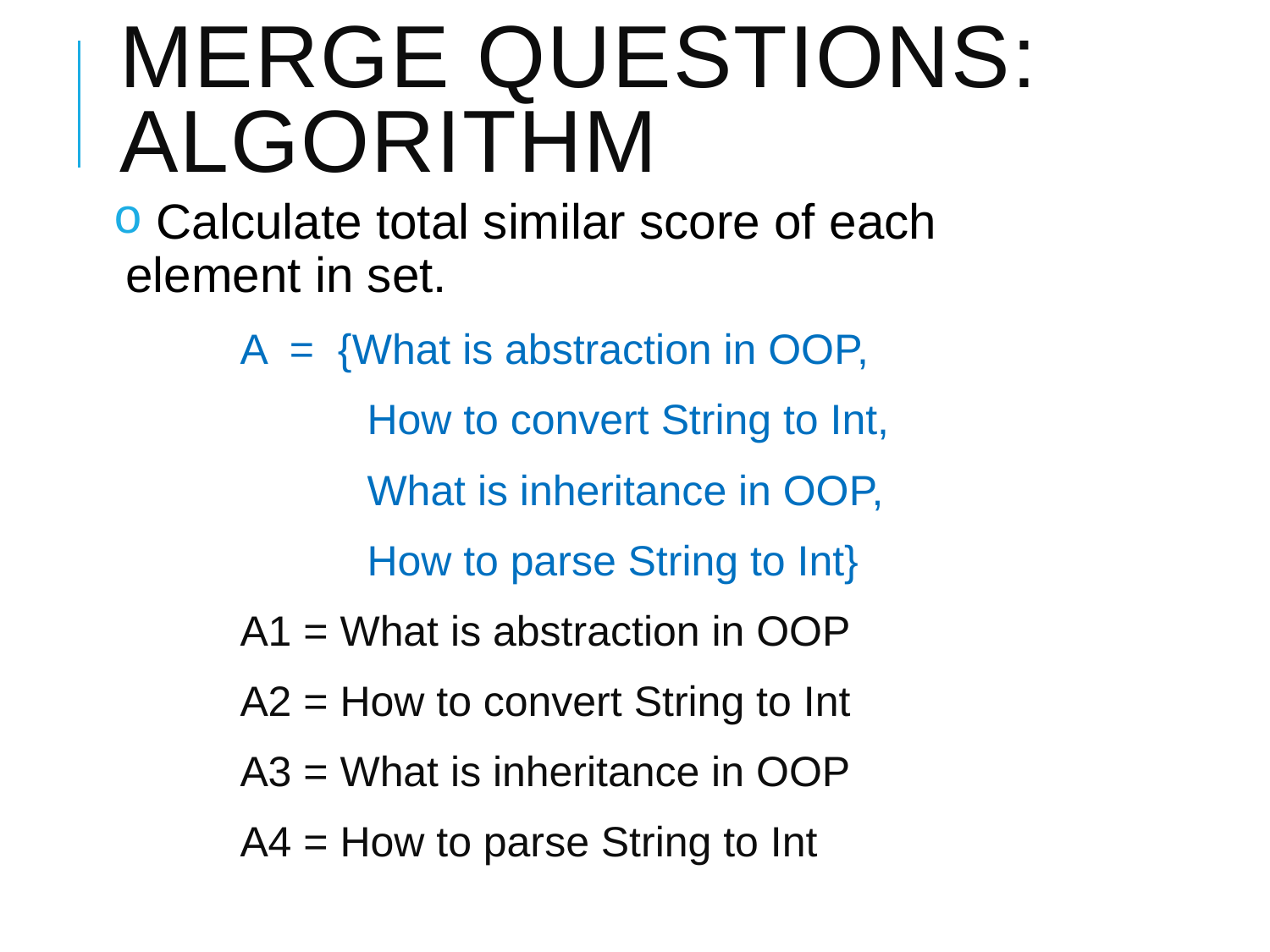

# Merge questions: ALGORITHM
 Calculate total similar score of each element in set.
	A  =  {What is abstraction in OOP,
		How to convert String to Int,
		What is inheritance in OOP,
		How to parse String to Int}
	A1 = What is abstraction in OOP
	A2 = How to convert String to Int
	A3 = What is inheritance in OOP
	A4 = How to parse String to Int